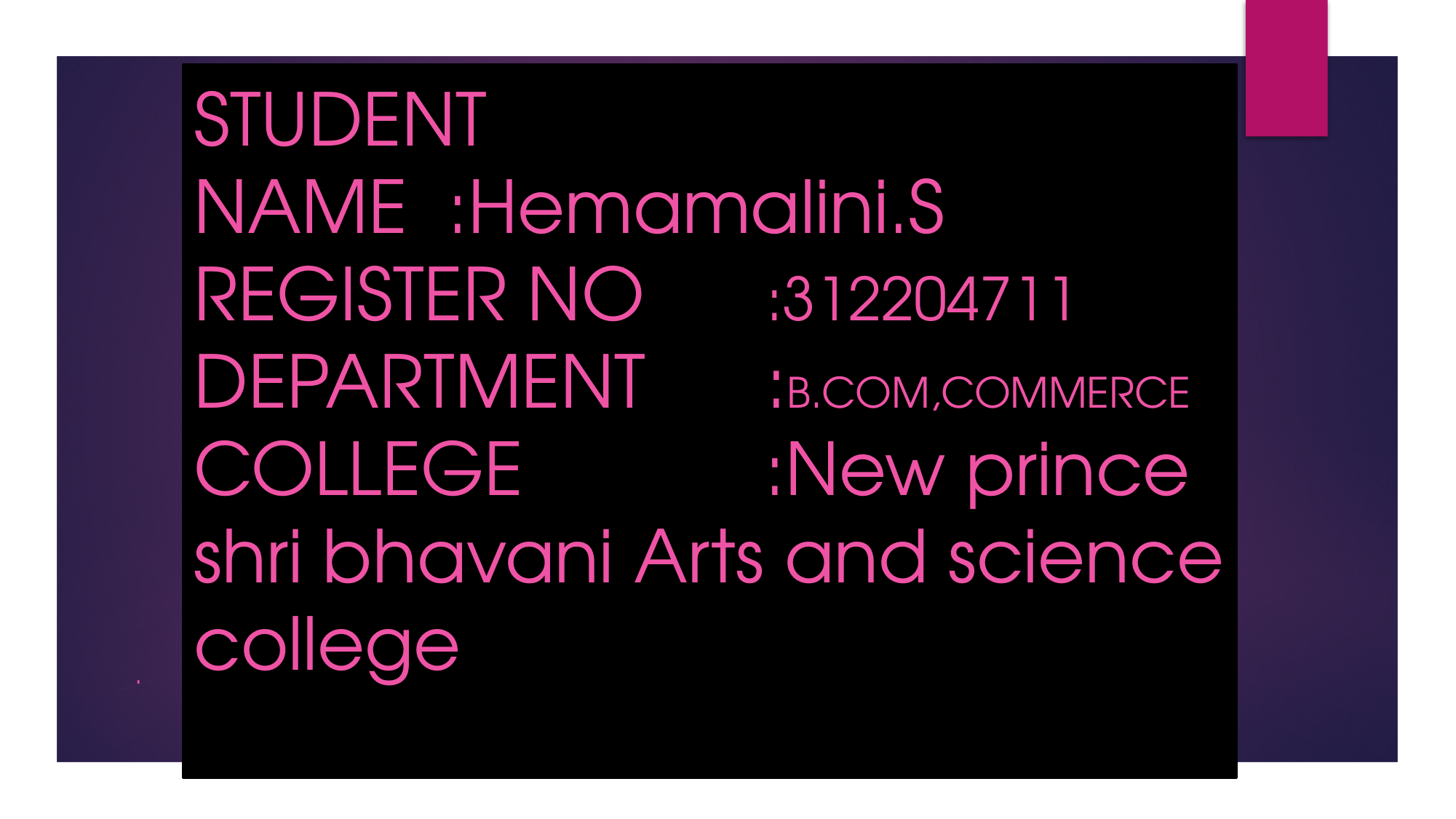

# STUDENT NAME  :Hemamalini.S REGISTER NO      :312204711 DEPARTMENT      :B.COM,COMMERCE COLLEGE            :New prince shri bhavani Arts and science college
.